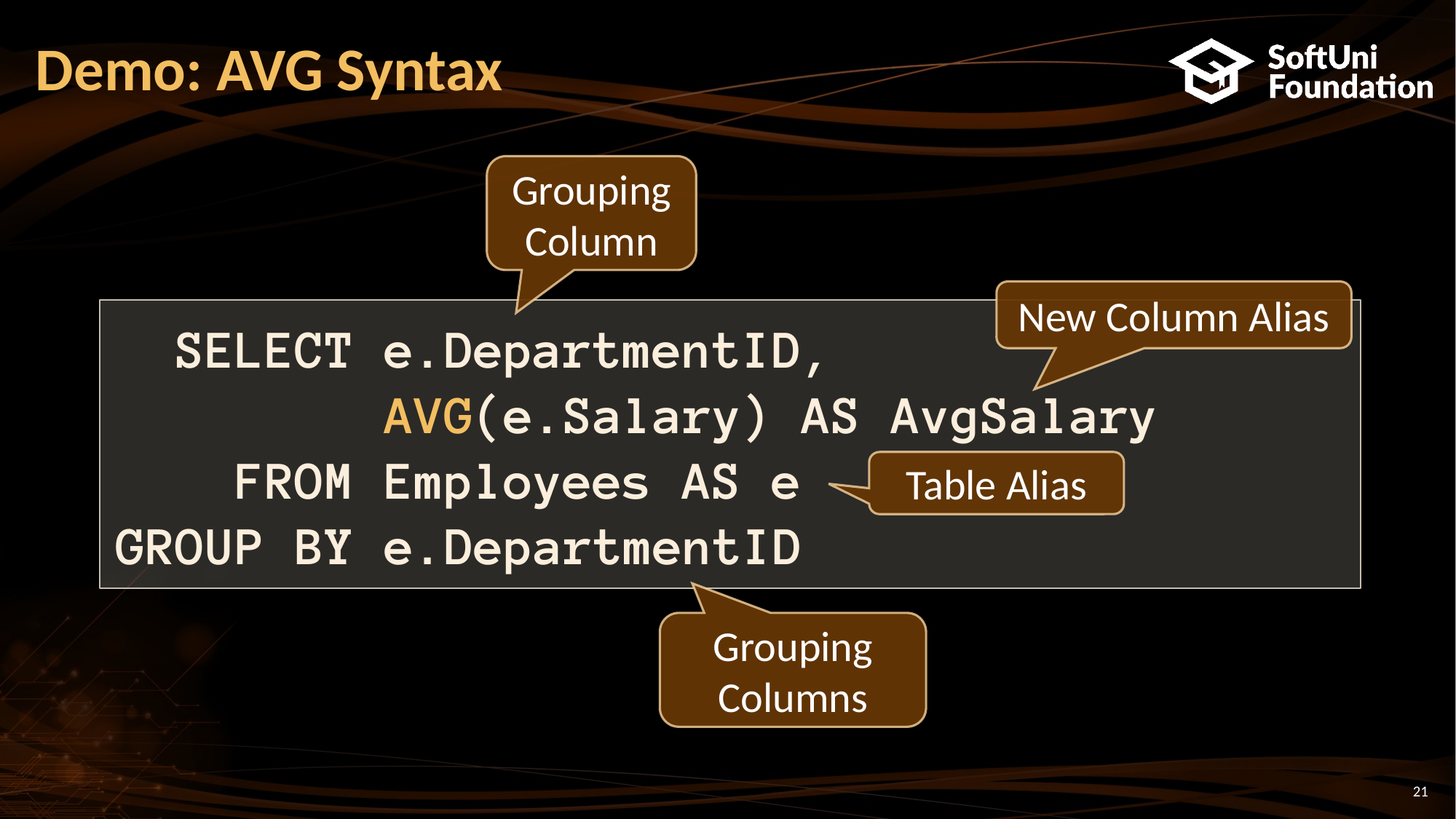

# Demo: AVG Syntax
Grouping Column
New Column Alias
  SELECT e.DepartmentID,
         AVG(e.Salary) AS AvgSalary
    FROM Employees AS e
GROUP BY e.DepartmentID
Table Alias
Grouping Columns
21